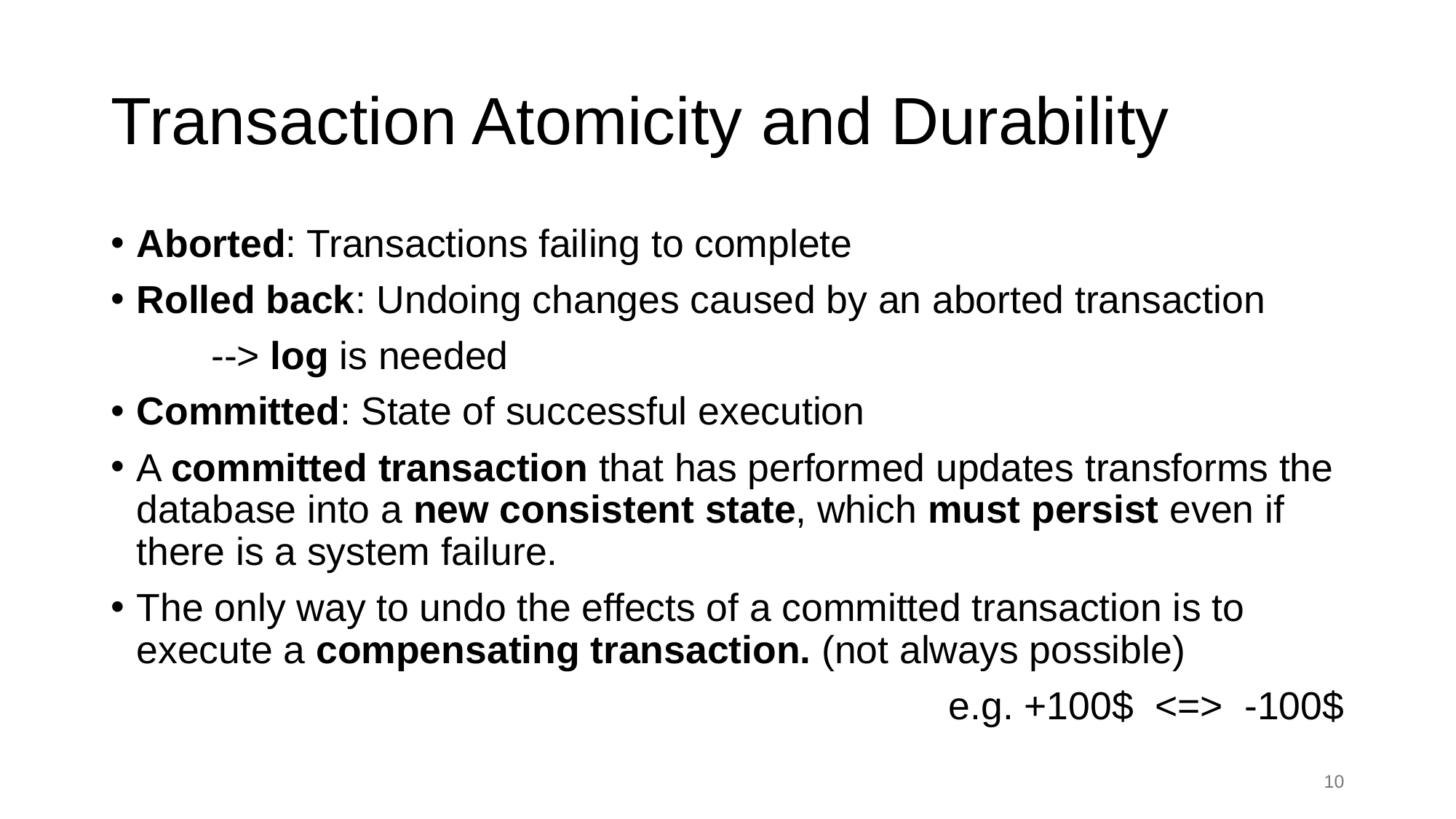

# Transaction Atomicity and Durability
Aborted: Transactions failing to complete
Rolled back: Undoing changes caused by an aborted transaction
  								--> log is needed
Committed: State of successful execution
A committed transaction that has performed updates transforms the database into a new consistent state, which must persist even if there is a system failure.
The only way to undo the effects of a committed transaction is to execute a compensating transaction. (not always possible)
e.g. +100$  <=>  -100$

10